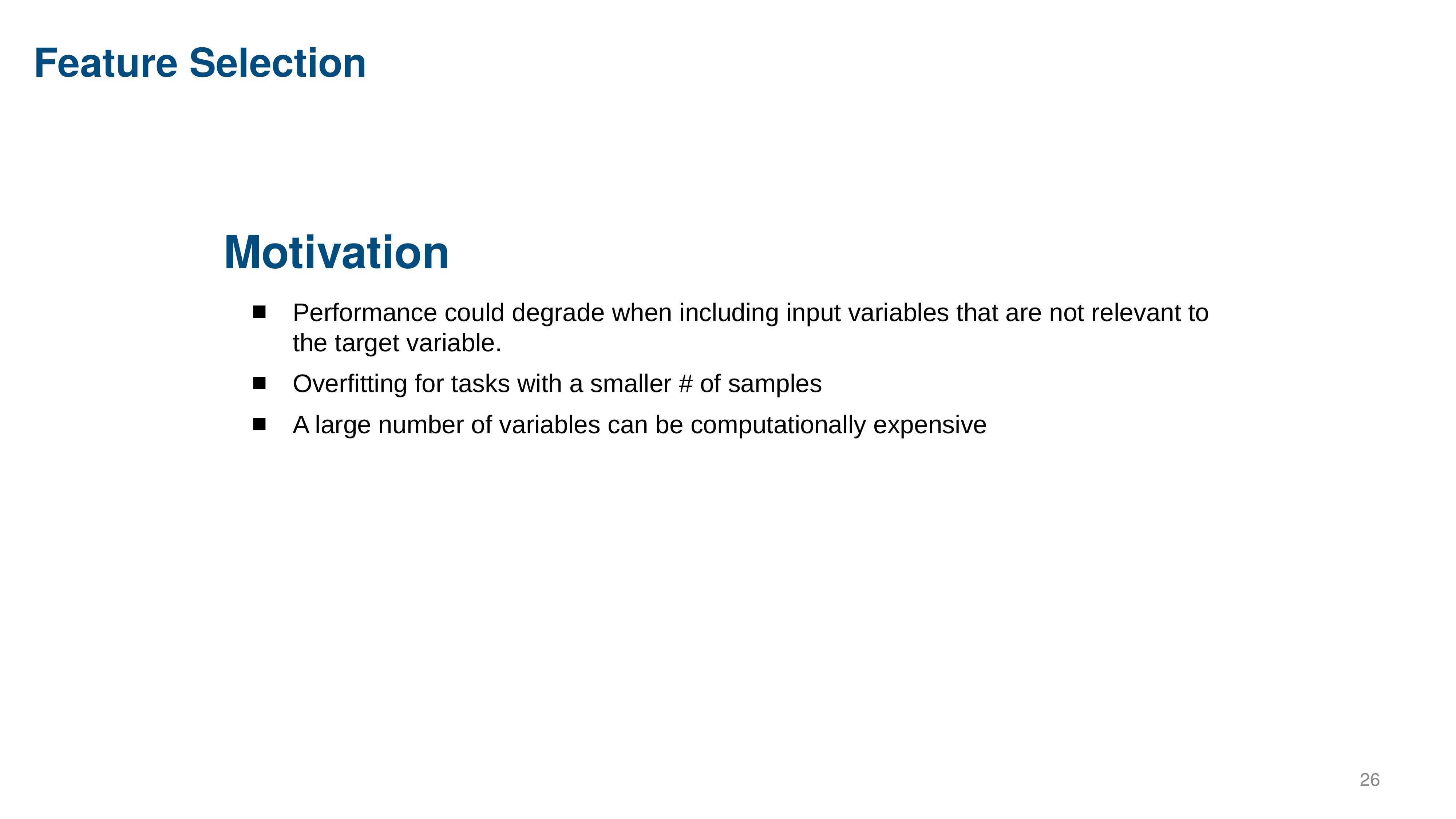

Feature Selection
# Motivation
Performance could degrade when including input variables that are not relevant to the target variable.
Overfitting for tasks with a smaller # of samples
A large number of variables can be computationally expensive
26